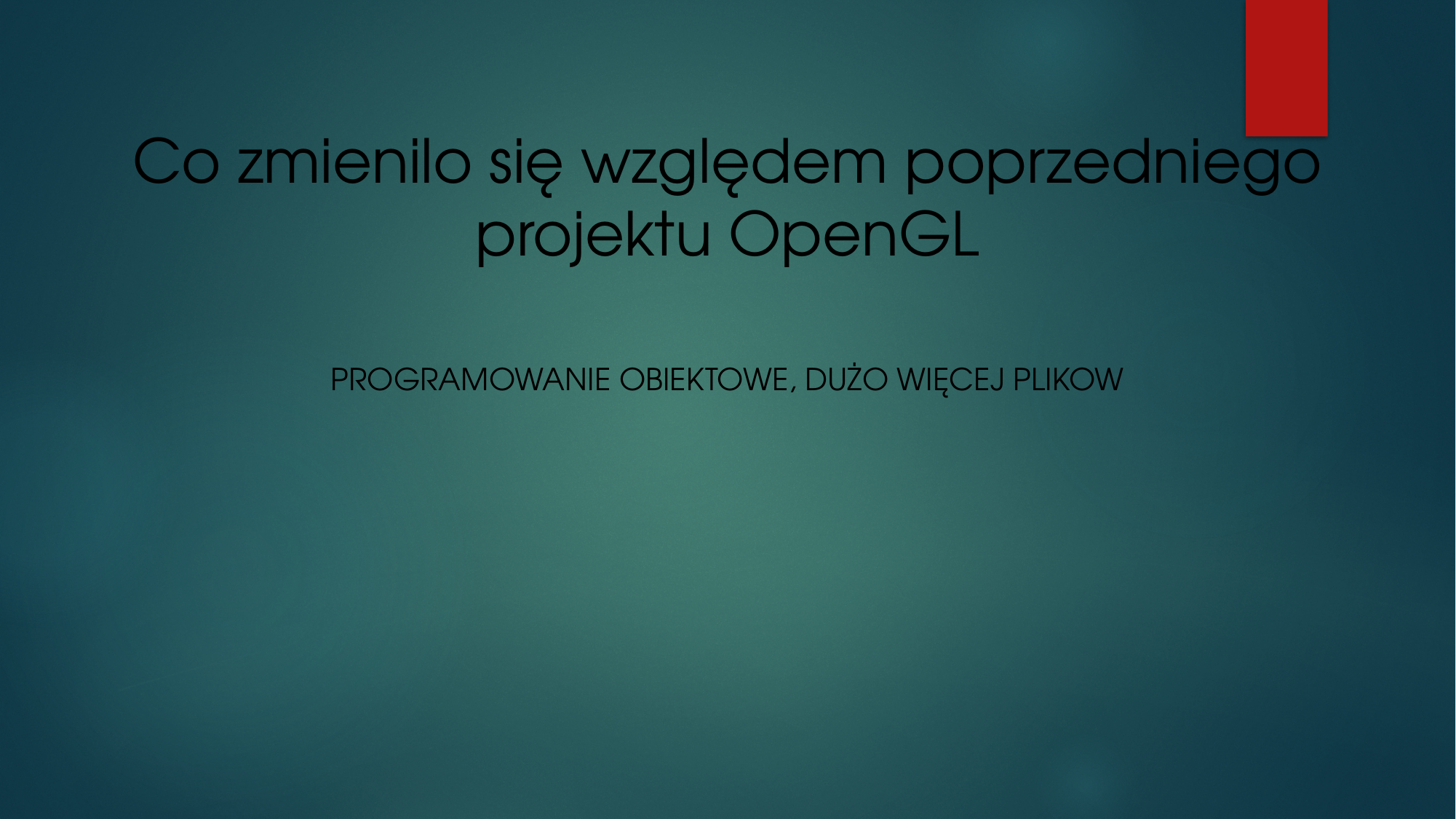

# Co zmienilo się względem poprzedniego projektu OpenGL
Programowanie obiektowe, dużo więcej plikow